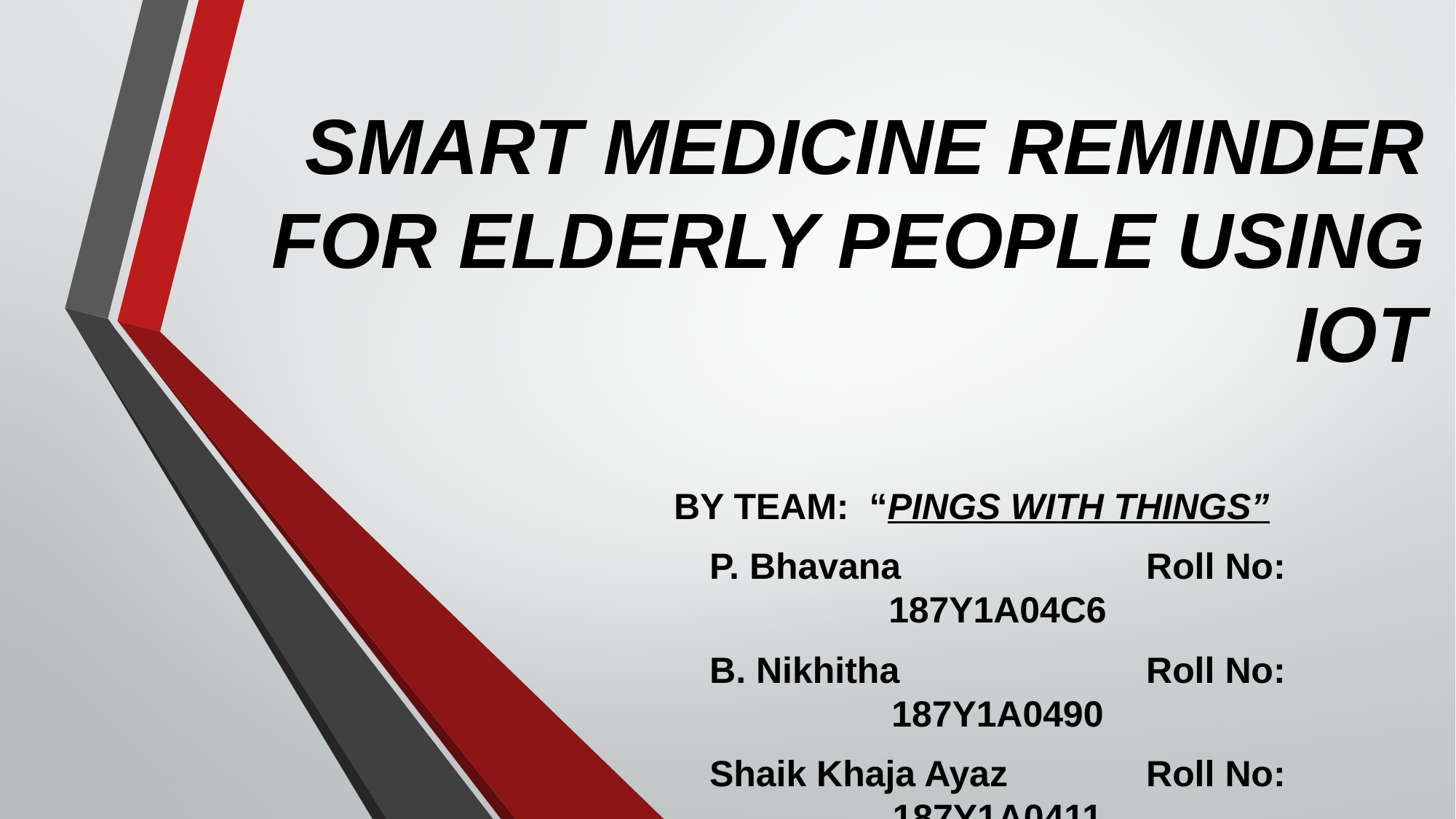

# SMART MEDICINE REMINDER FOR ELDERLY PEOPLE USING IOT
    BY TEAM:  “PINGS WITH THINGS”
P. Bhavana			Roll No: 187Y1A04C6
B. Nikhitha			Roll No: 187Y1A0490
Shaik Khaja Ayaz		Roll No: 187Y1A0411